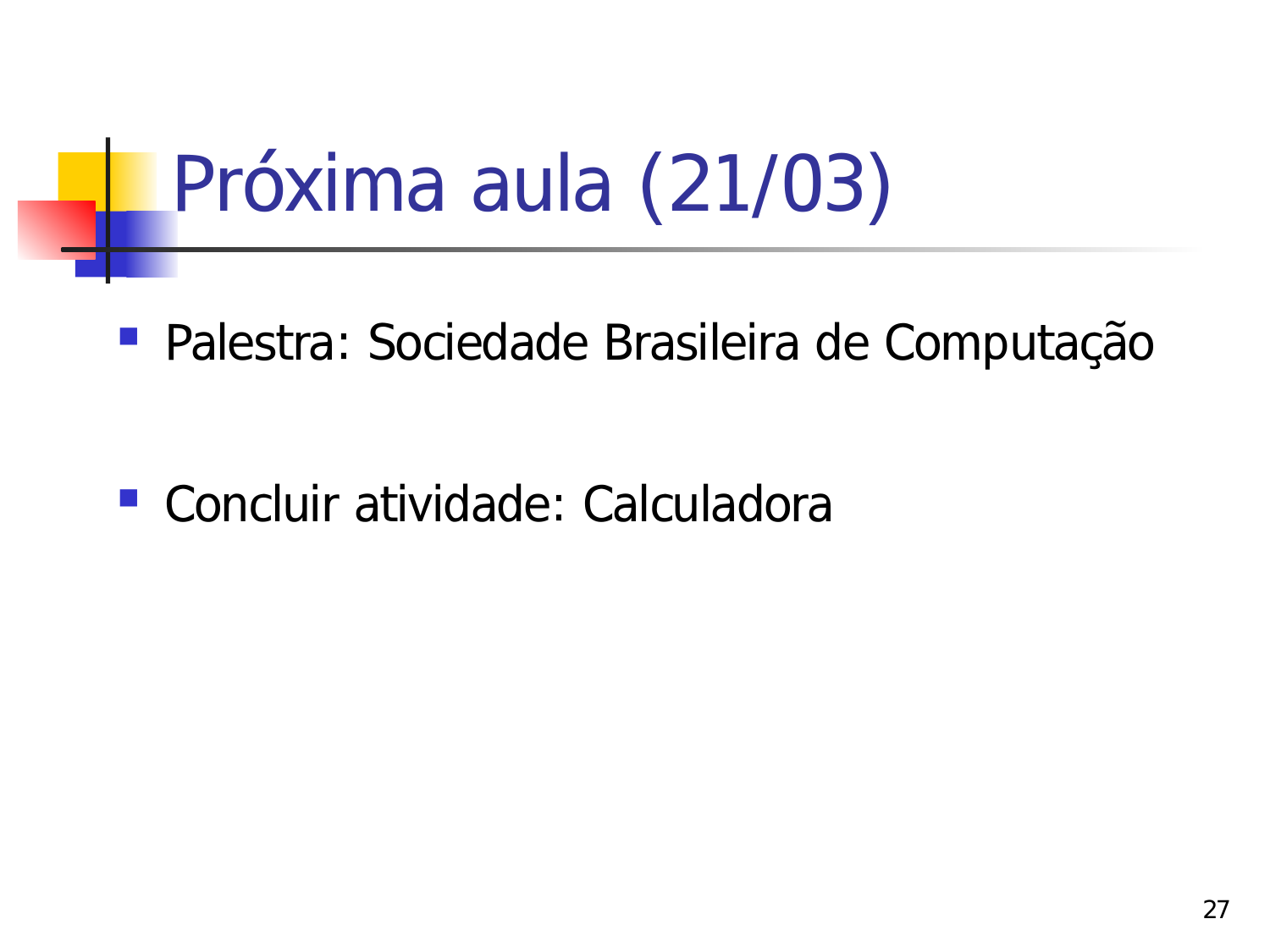

# Próxima aula (21/03)
Palestra: Sociedade Brasileira de Computação

Concluir atividade: Calculadora
27